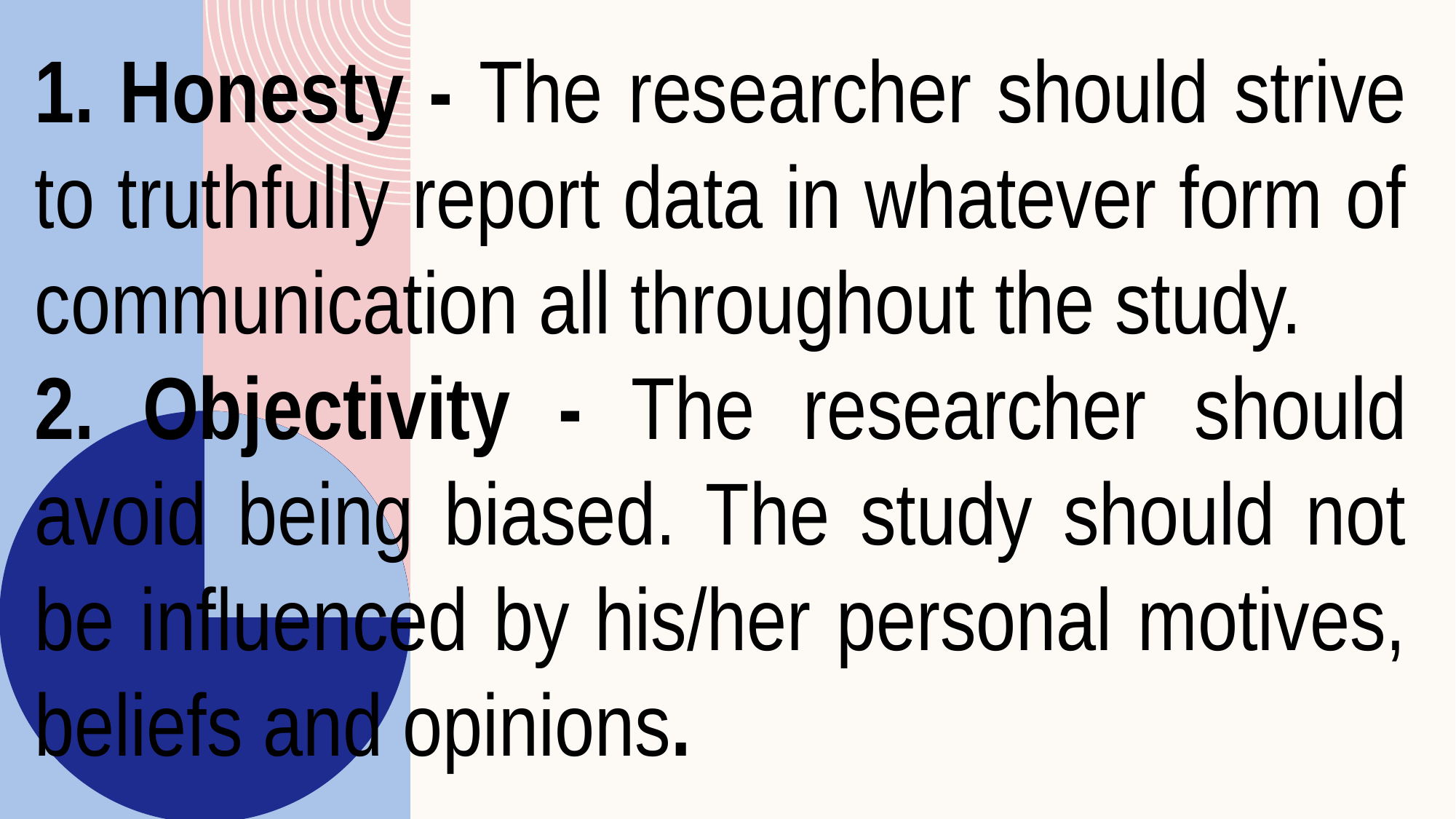

1. Honesty - The researcher should strive to truthfully report data in whatever form of communication all throughout the study.
2. Objectivity - The researcher should avoid being biased. The study should not be influenced by his/her personal motives, beliefs and opinions.